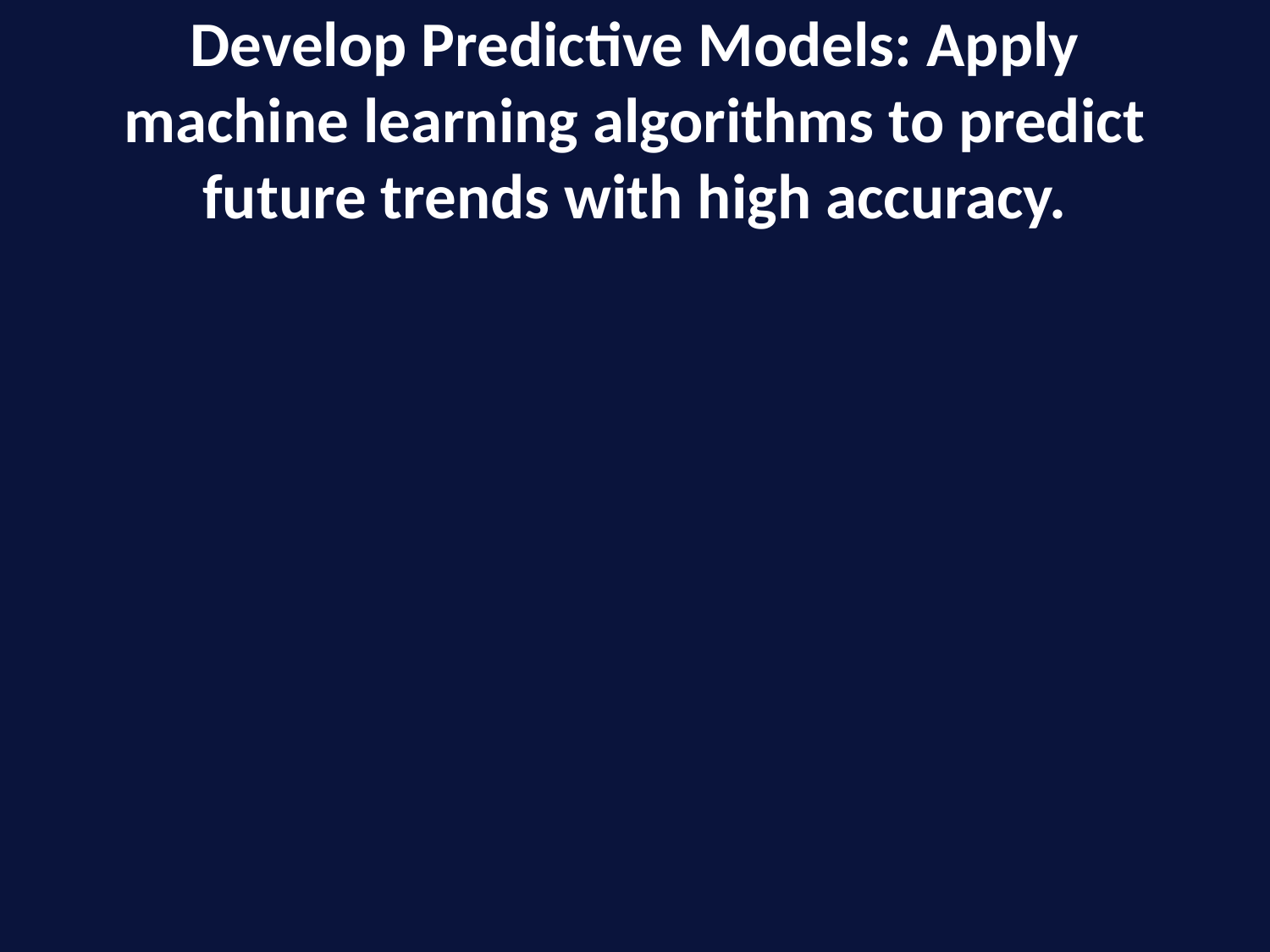

# Develop Predictive Models: Apply machine learning algorithms to predict future trends with high accuracy.